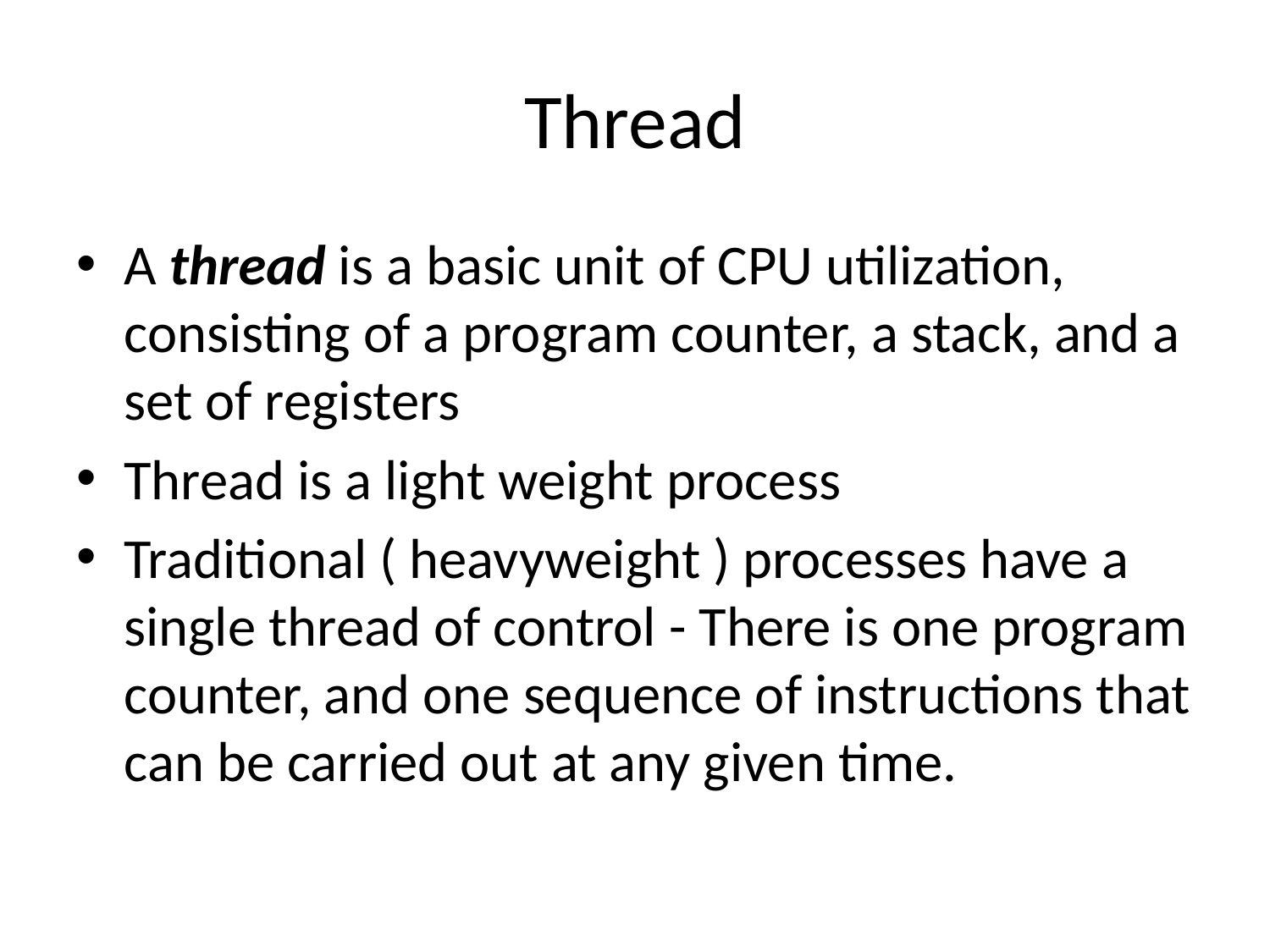

# Thread
A thread is a basic unit of CPU utilization, consisting of a program counter, a stack, and a set of registers
Thread is a light weight process
Traditional ( heavyweight ) processes have a single thread of control - There is one program counter, and one sequence of instructions that can be carried out at any given time.